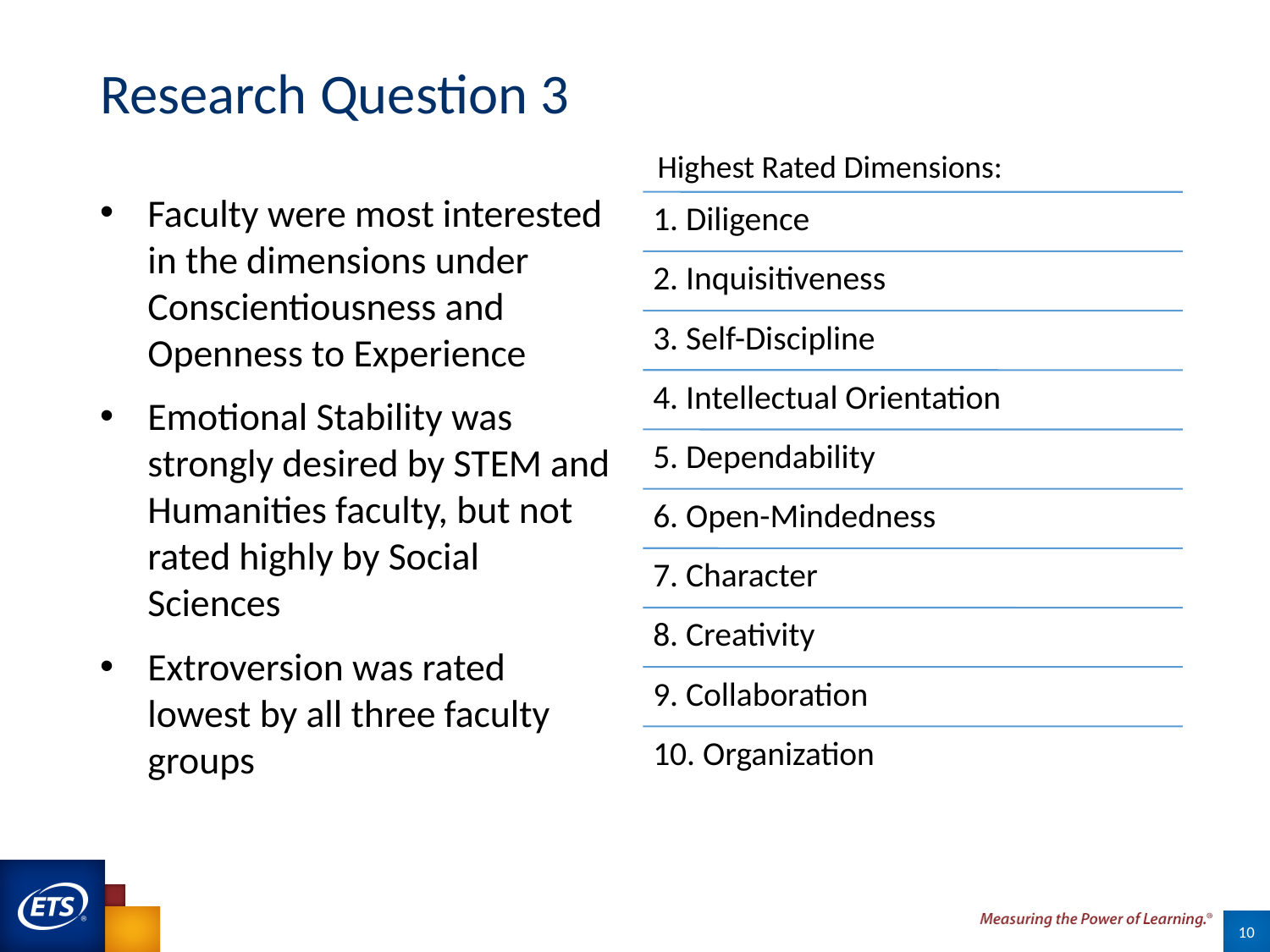

# Research Question 3
Highest Rated Dimensions:
Faculty were most interested in the dimensions under Conscientiousness and Openness to Experience
Emotional Stability was strongly desired by STEM and Humanities faculty, but not rated highly by Social Sciences
Extroversion was rated lowest by all three faculty groups
1. Diligence
2. Inquisitiveness
3. Self-Discipline
4. Intellectual Orientation
5. Dependability
6. Open-Mindedness
7. Character
8. Creativity
9. Collaboration
10. Organization
10